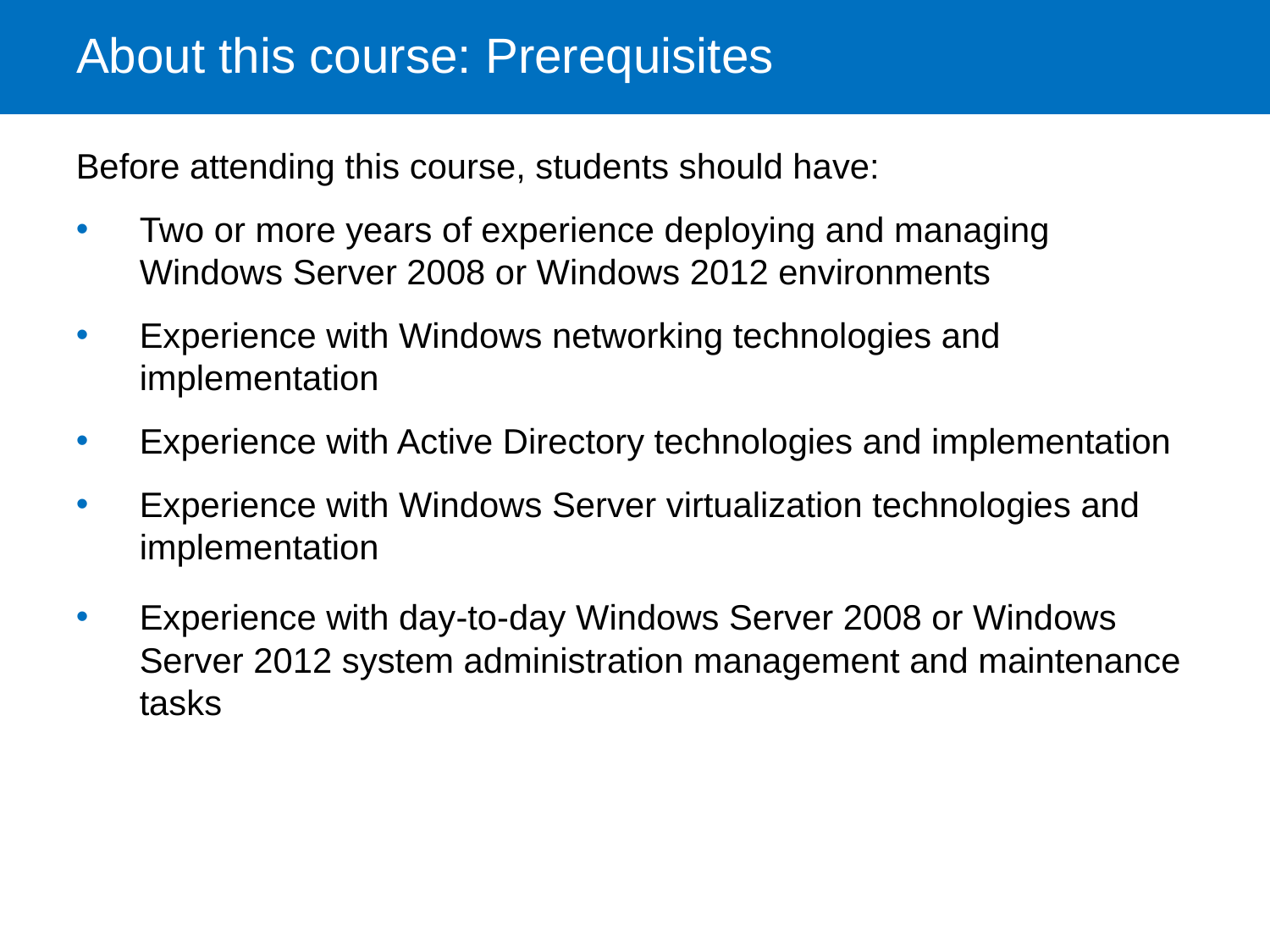

# About this course: Prerequisites
Before attending this course, students should have:
Two or more years of experience deploying and managing Windows Server 2008 or Windows 2012 environments
Experience with Windows networking technologies and implementation
Experience with Active Directory technologies and implementation
Experience with Windows Server virtualization technologies and implementation
Experience with day-to-day Windows Server 2008 or Windows Server 2012 system administration management and maintenance tasks